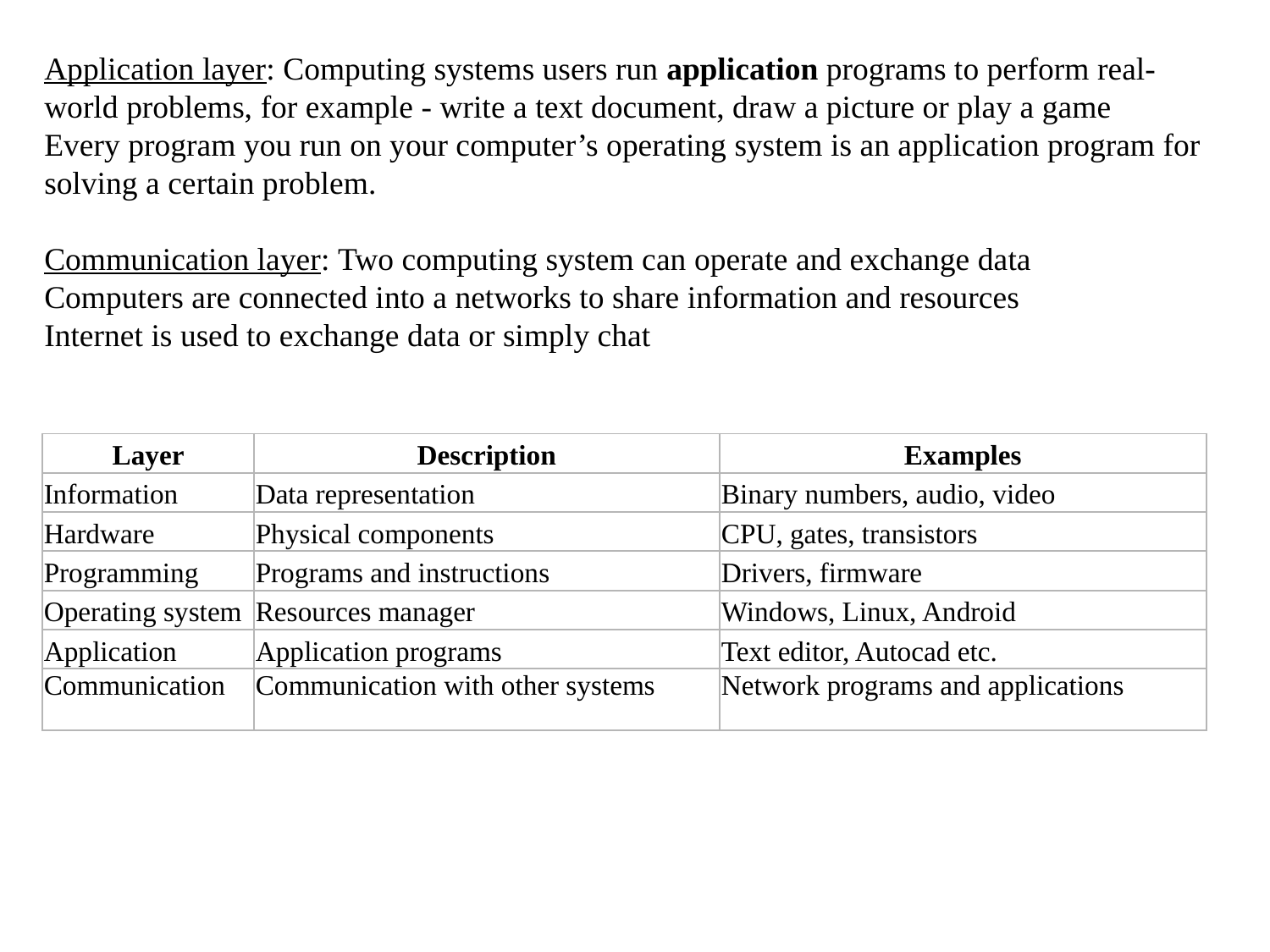

Application layer: Computing systems users run application programs to perform real-world problems, for example - write a text document, draw a picture or play a game
Every program you run on your computer’s operating system is an application program for solving a certain problem.

Communication layer: Two computing system can operate and exchange data
Computers are connected into a networks to share information and resources
Internet is used to exchange data or simply chat
| Layer | Description | Examples |
| --- | --- | --- |
| Information | Data representation | Binary numbers, audio, video |
| Hardware | Physical components | CPU, gates, transistors |
| Programming | Programs and instructions | Drivers, firmware |
| Operating system | Resources manager | Windows, Linux, Android |
| Application | Application programs | Text editor, Autocad etc. |
| Communication | Communication with other systems | Network programs and applications |